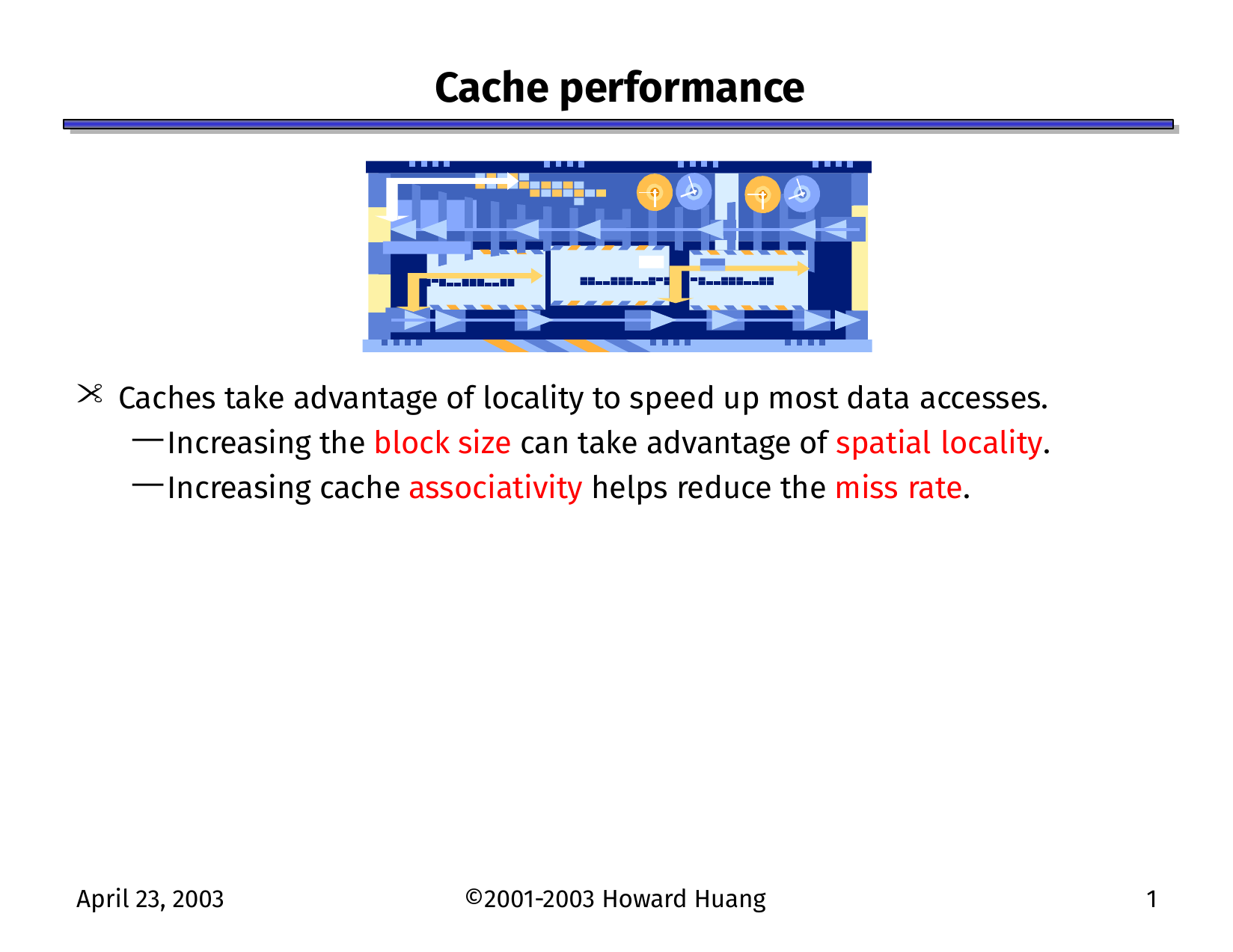

# Cache performance

Caches take advantage of locality to speed up most data accesses.
Increasing the block size can take advantage of spatial locality.
Increasing cache associativity helps reduce the miss rate.
April 23, 2003
©2001-2003 Howard Huang
1